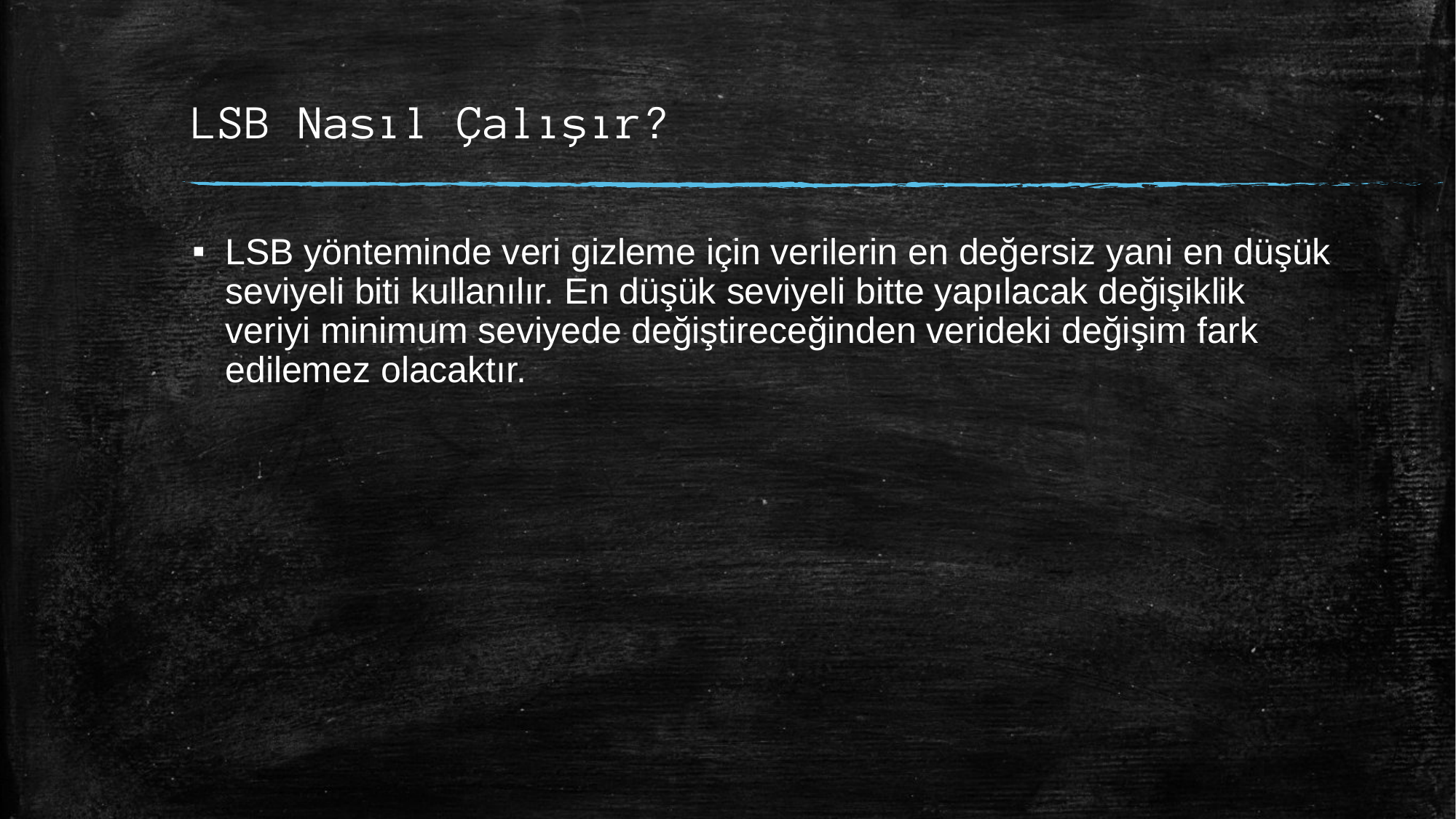

# LSB Nasıl Çalışır?
LSB yönteminde veri gizleme için verilerin en değersiz yani en düşük seviyeli biti kullanılır. En düşük seviyeli bitte yapılacak değişiklik veriyi minimum seviyede değiştireceğinden verideki değişim fark edilemez olacaktır.